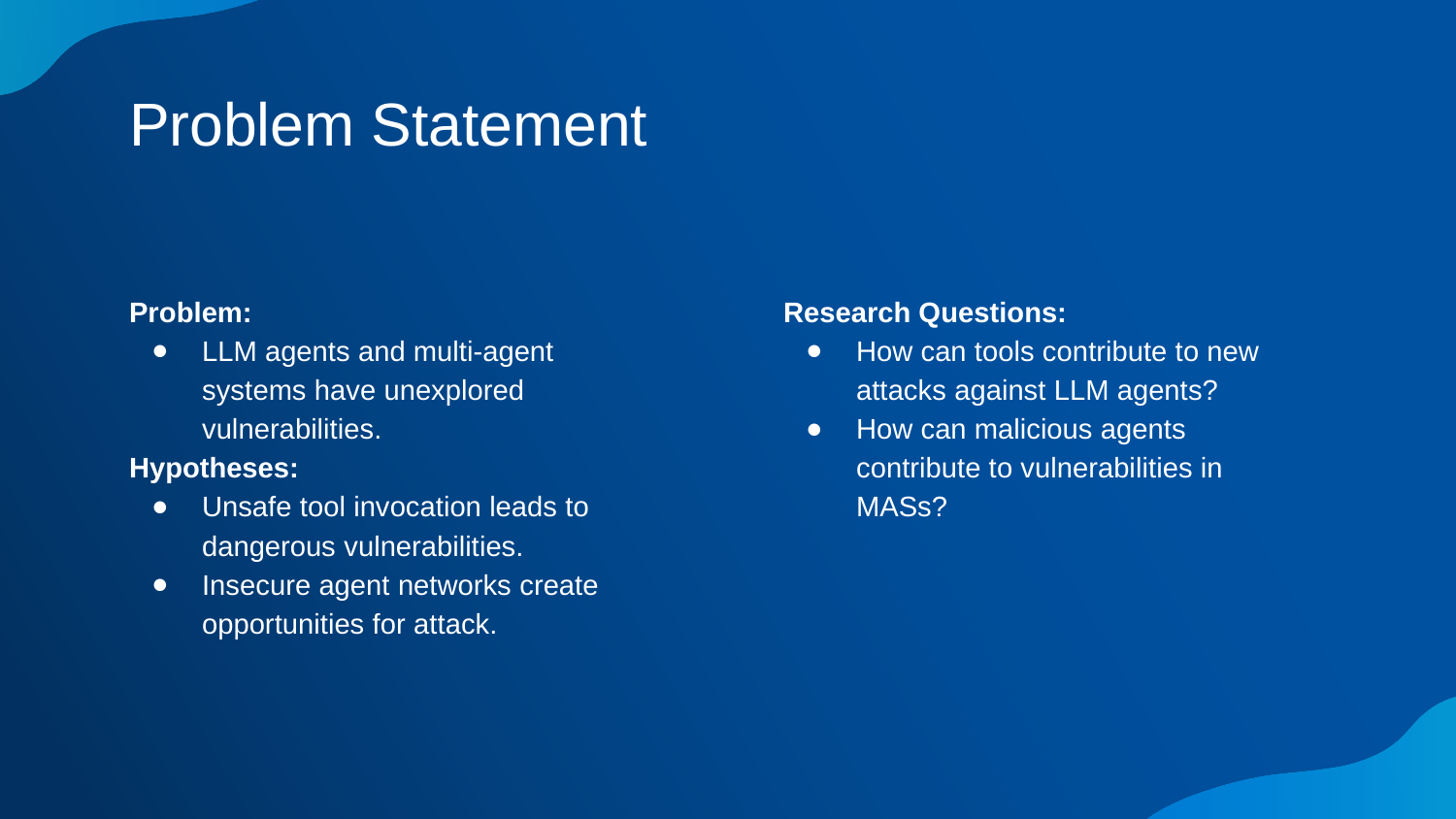

# Problem Statement
Problem:
LLM agents and multi-agent systems have unexplored vulnerabilities.
Hypotheses:
Unsafe tool invocation leads to dangerous vulnerabilities.
Insecure agent networks create opportunities for attack.
Research Questions:
How can tools contribute to new attacks against LLM agents?
How can malicious agents contribute to vulnerabilities in MASs?